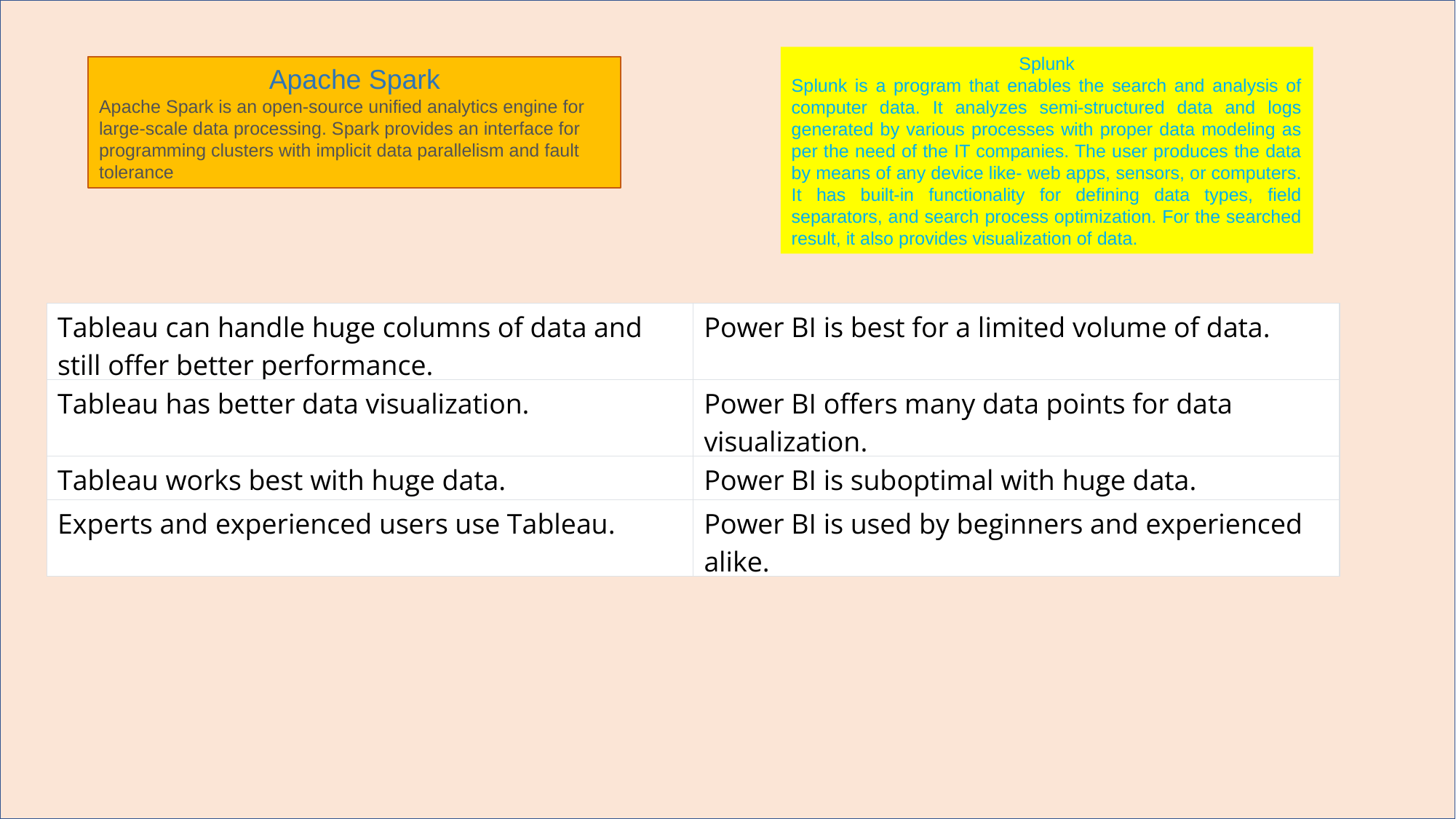

Splunk
Splunk is a program that enables the search and analysis of computer data. It analyzes semi-structured data and logs generated by various processes with proper data modeling as per the need of the IT companies. The user produces the data by means of any device like- web apps, sensors, or computers. It has built-in functionality for defining data types, field separators, and search process optimization. For the searched result, it also provides visualization of data.
Apache Spark
Apache Spark is an open-source unified analytics engine for large-scale data processing. Spark provides an interface for programming clusters with implicit data parallelism and fault tolerance
| Tableau can handle huge columns of data and still offer better performance. | Power BI is best for a limited volume of data. |
| --- | --- |
| Tableau has better data visualization. | Power BI offers many data points for data visualization. |
| Tableau works best with huge data. | Power BI is suboptimal with huge data. |
| Experts and experienced users use Tableau. | Power BI is used by beginners and experienced alike. |